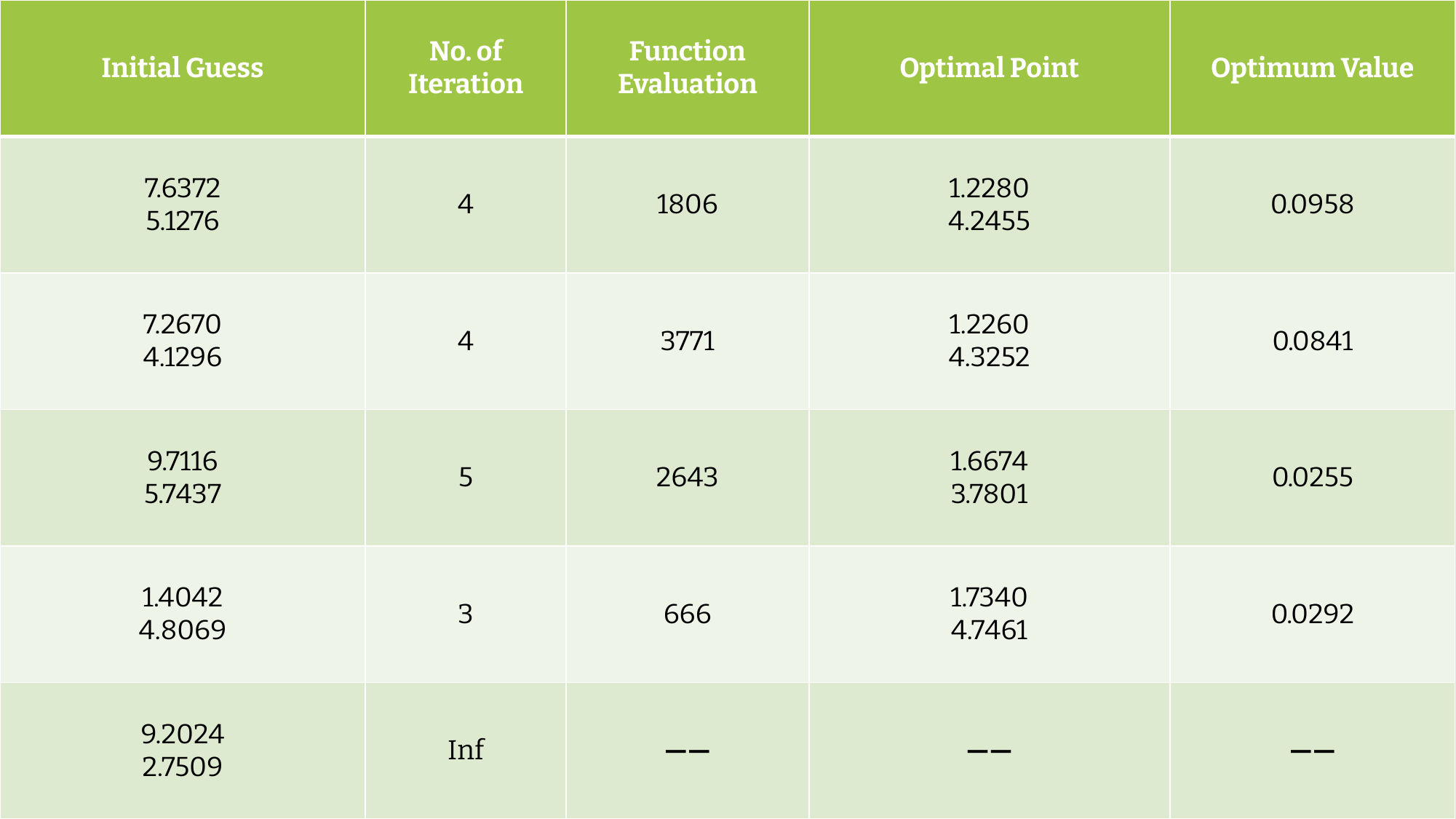

| Initial Guess | No. of Iteration | Function Evaluation | Optimal Point | Optimum Value |
| --- | --- | --- | --- | --- |
| 7.6372 5.1276 | 4 | 1806 | 1.2280 4.2455 | 0.0958 |
| 7.2670 4.1296 | 4 | 3771 | 1.2260 4.3252 | 0.0841 |
| 9.7116 5.7437 | 5 | 2643 | 1.6674 3.7801 | 0.0255 |
| 1.4042 4.8069 | 3 | 666 | 1.7340 4.7461 | 0.0292 |
| 9.2024 2.7509 | Inf | —— | —— | —— |